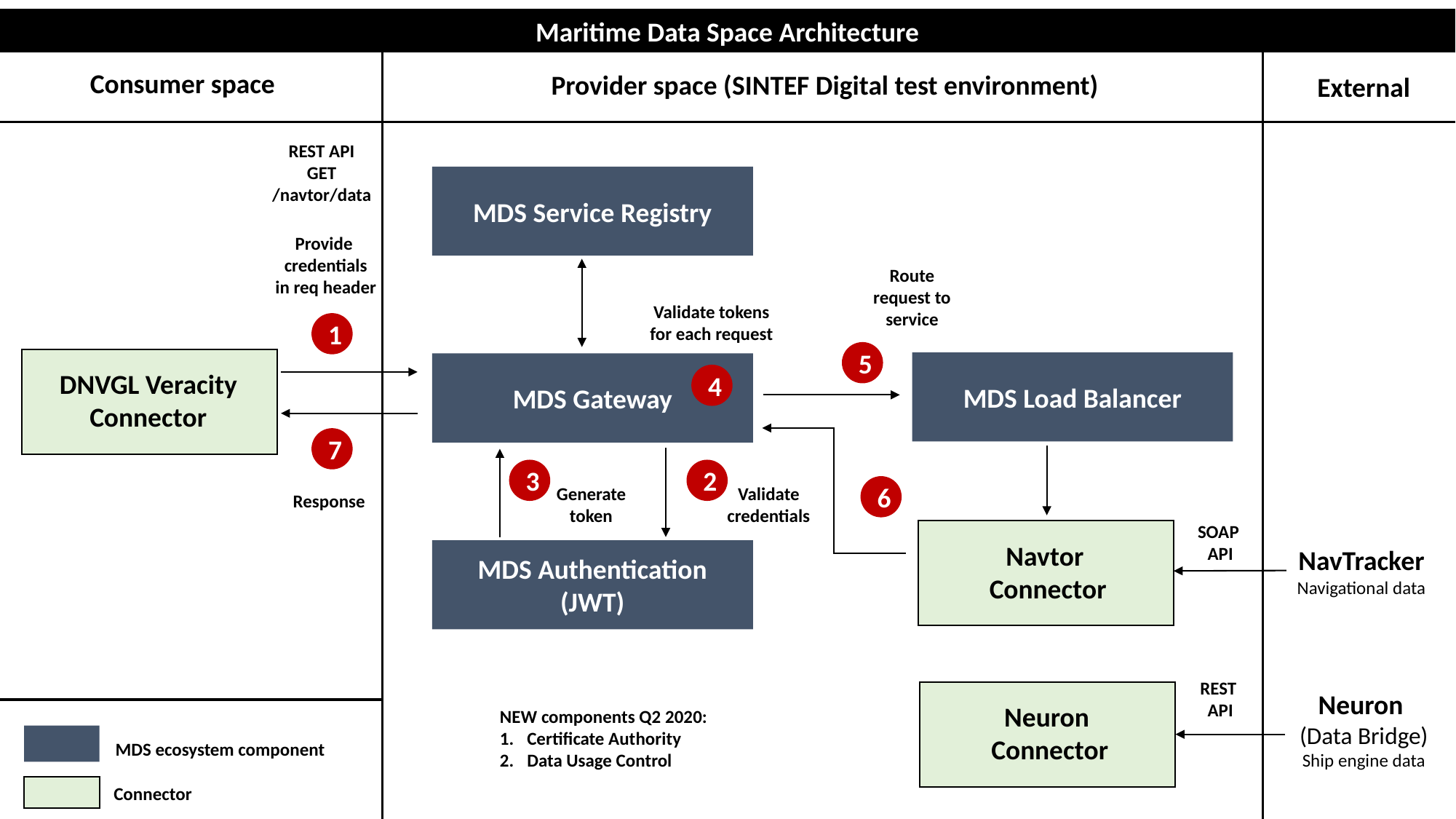

Maritime Data Space Architecture
Consumer space
Provider space (SINTEF Digital test environment)
External
REST API
GET
/navtor/data
MDS Service Registry
Provide
credentials
in req header
Route request to service
Validate tokens for each request
1
5

MDS Load Balancer
MDS Gateway
DNVGL Veracity Connector
4
7
3
2
6
Generate
token
Validate
credentials
Response
SOAP
API

Navtor
 Connector
NavTracker
Navigational data
MDS Authentication
(JWT)
REST
API

Neuron
(Data Bridge)
Ship engine data
Neuron
 Connector
NEW components Q2 2020:
Certificate Authority
Data Usage Control

MDS ecosystem component

Connector